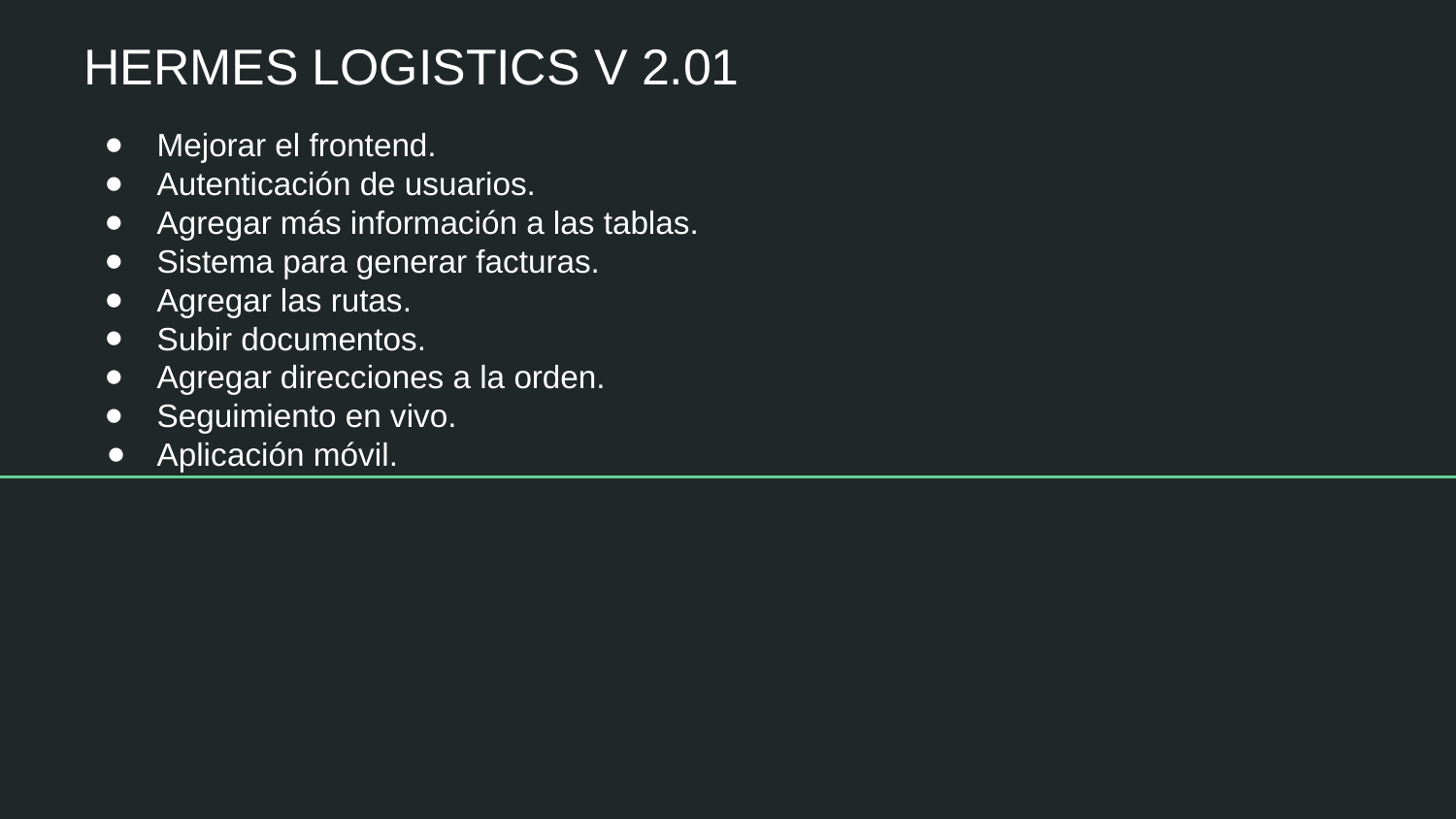

HERMES LOGISTICS V 2.01
Mejorar el frontend.
Autenticación de usuarios.
Agregar más información a las tablas.
Sistema para generar facturas.
Agregar las rutas.
Subir documentos.
Agregar direcciones a la orden.
Seguimiento en vivo.
Aplicación móvil.